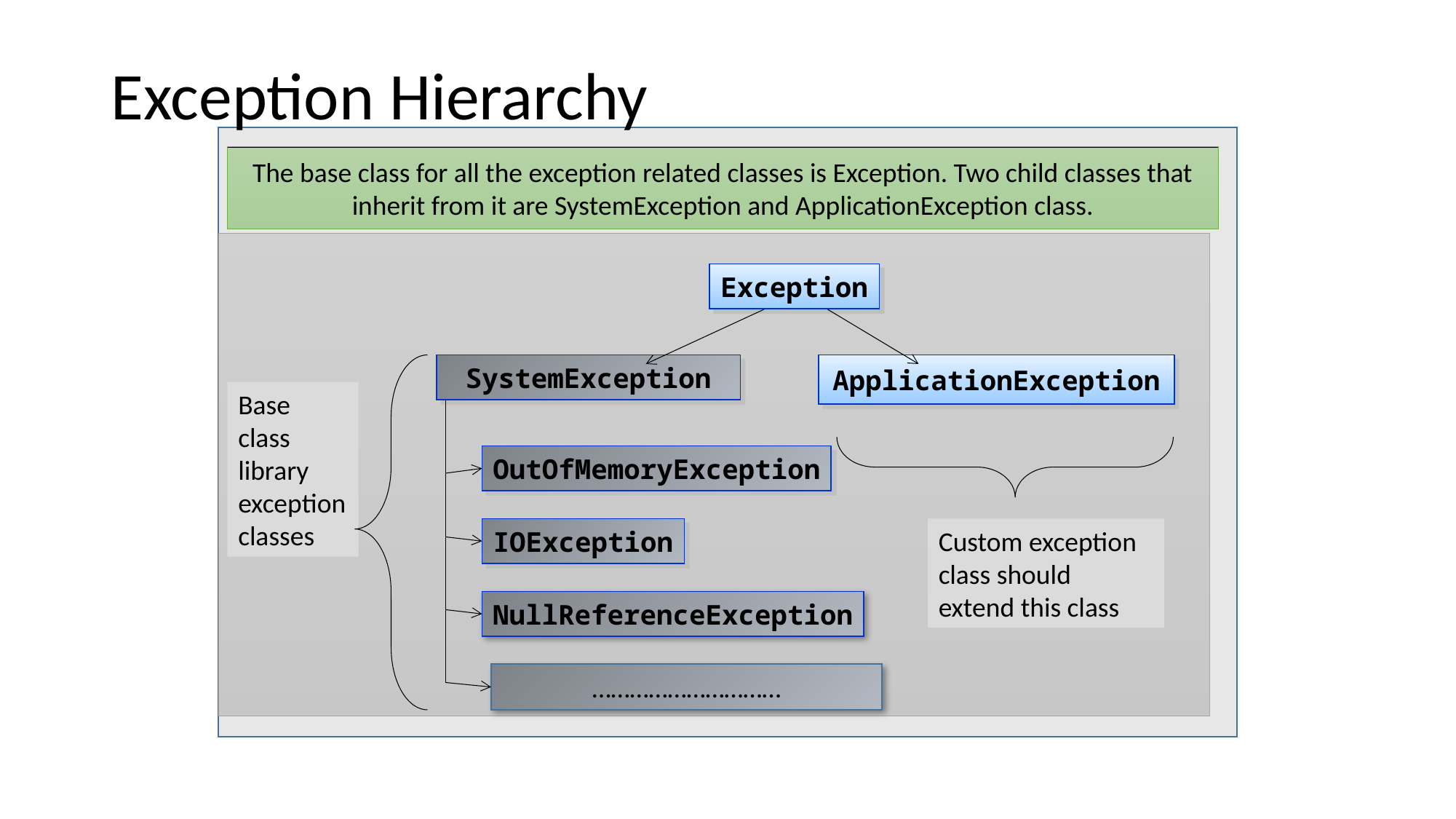

# Exception Hierarchy

The base class for all the exception related classes is Exception. Two child classes that inherit from it are SystemException and ApplicationException class.

Exception

ApplicationException
SystemException

Base class library exception classes
OutOfMemoryException
IOException
Custom exception class should extend this class

NullReferenceException
…………………………